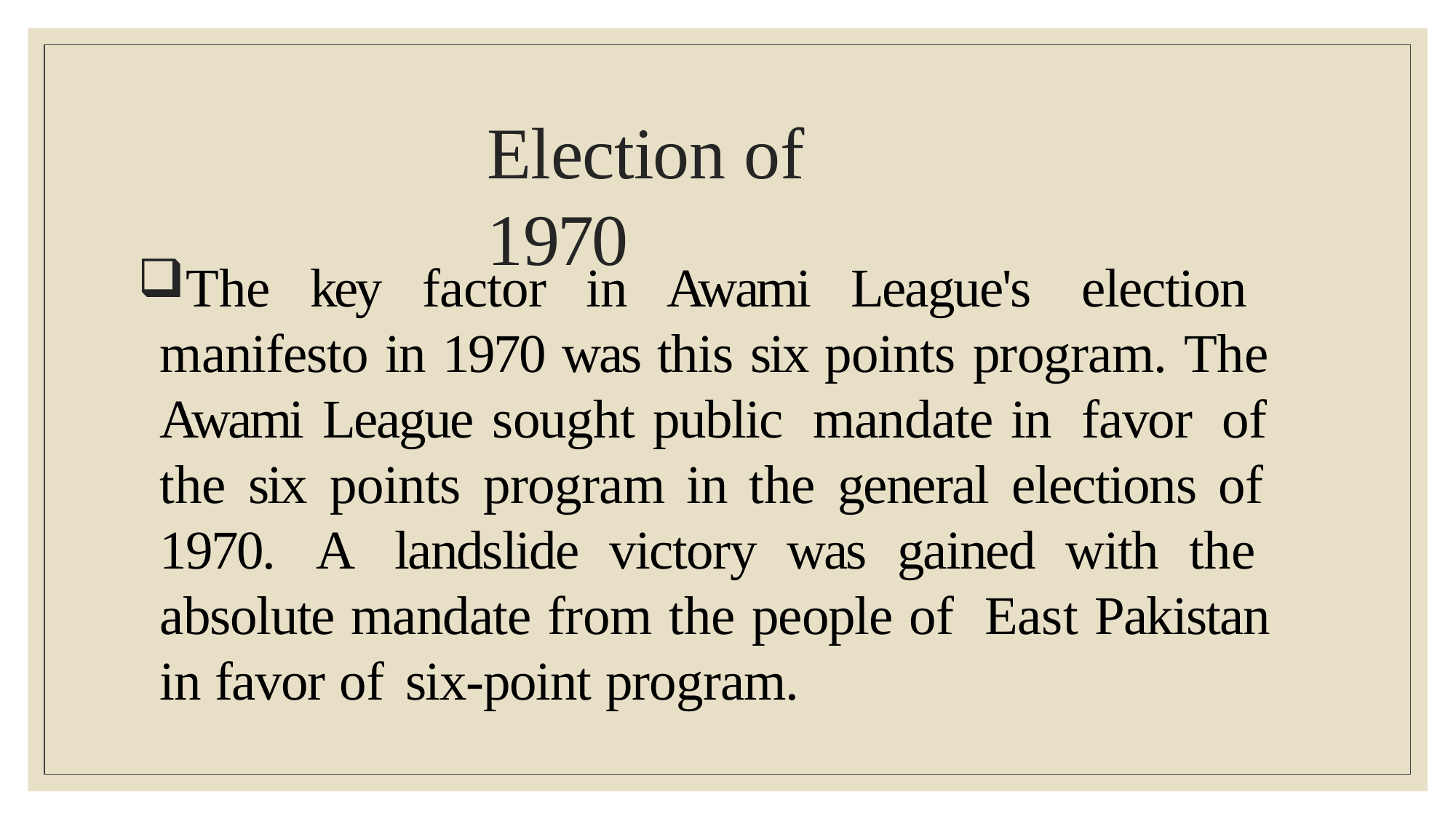

# Election of	1970
The key factor in Awami League's election  manifesto in 1970 was this six points program. The  Awami League sought public mandate in favor of  the six points program in the general elections of  1970. A landslide victory was gained with the  absolute mandate from the people of East Pakistan  in favor of six-point program.